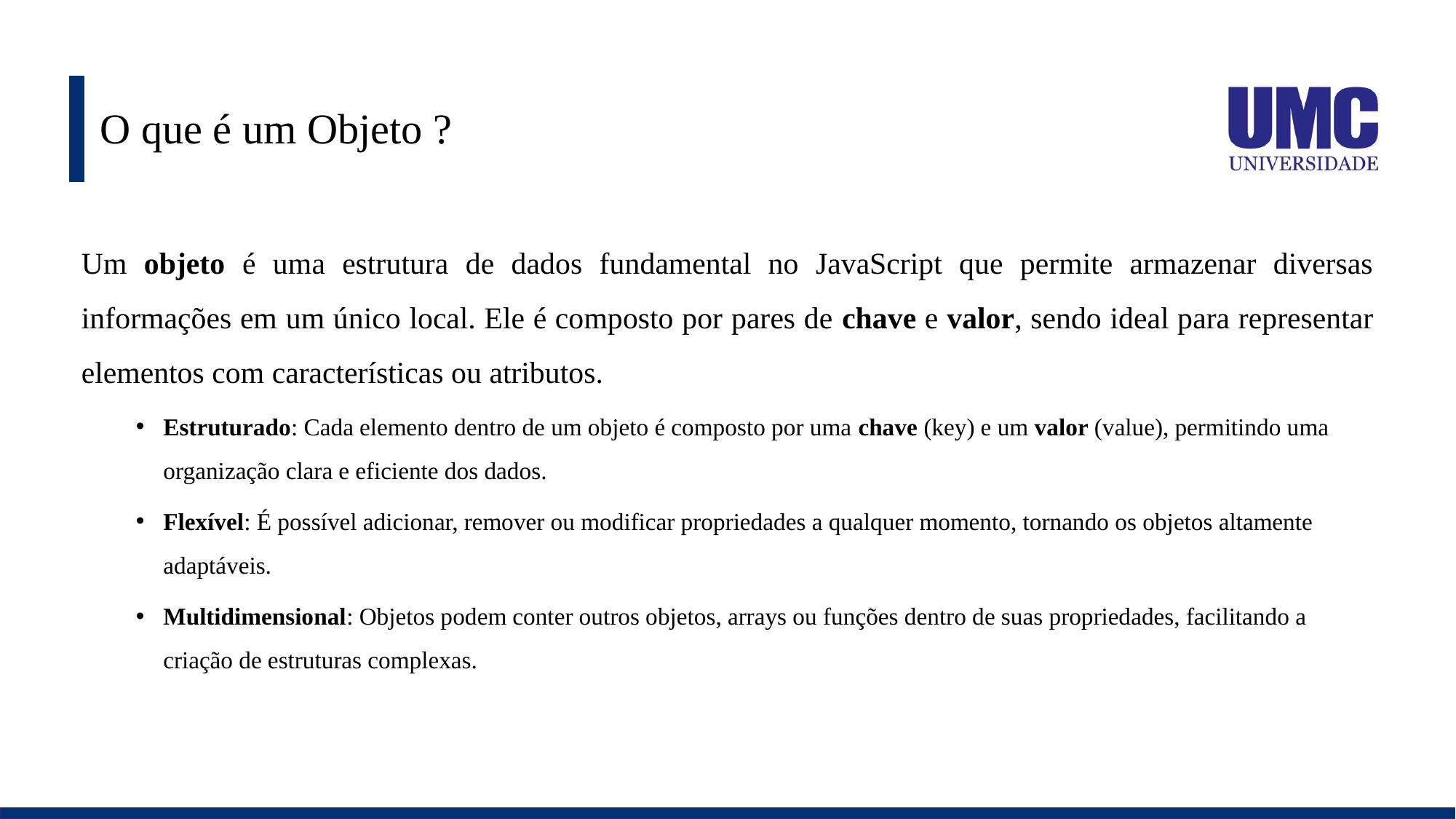

# O que é um Objeto ?
Um objeto é uma estrutura de dados fundamental no JavaScript que permite armazenar diversas informações em um único local. Ele é composto por pares de chave e valor, sendo ideal para representar elementos com características ou atributos.
Estruturado: Cada elemento dentro de um objeto é composto por uma chave (key) e um valor (value), permitindo uma organização clara e eficiente dos dados.
Flexível: É possível adicionar, remover ou modificar propriedades a qualquer momento, tornando os objetos altamente adaptáveis.
Multidimensional: Objetos podem conter outros objetos, arrays ou funções dentro de suas propriedades, facilitando a criação de estruturas complexas.